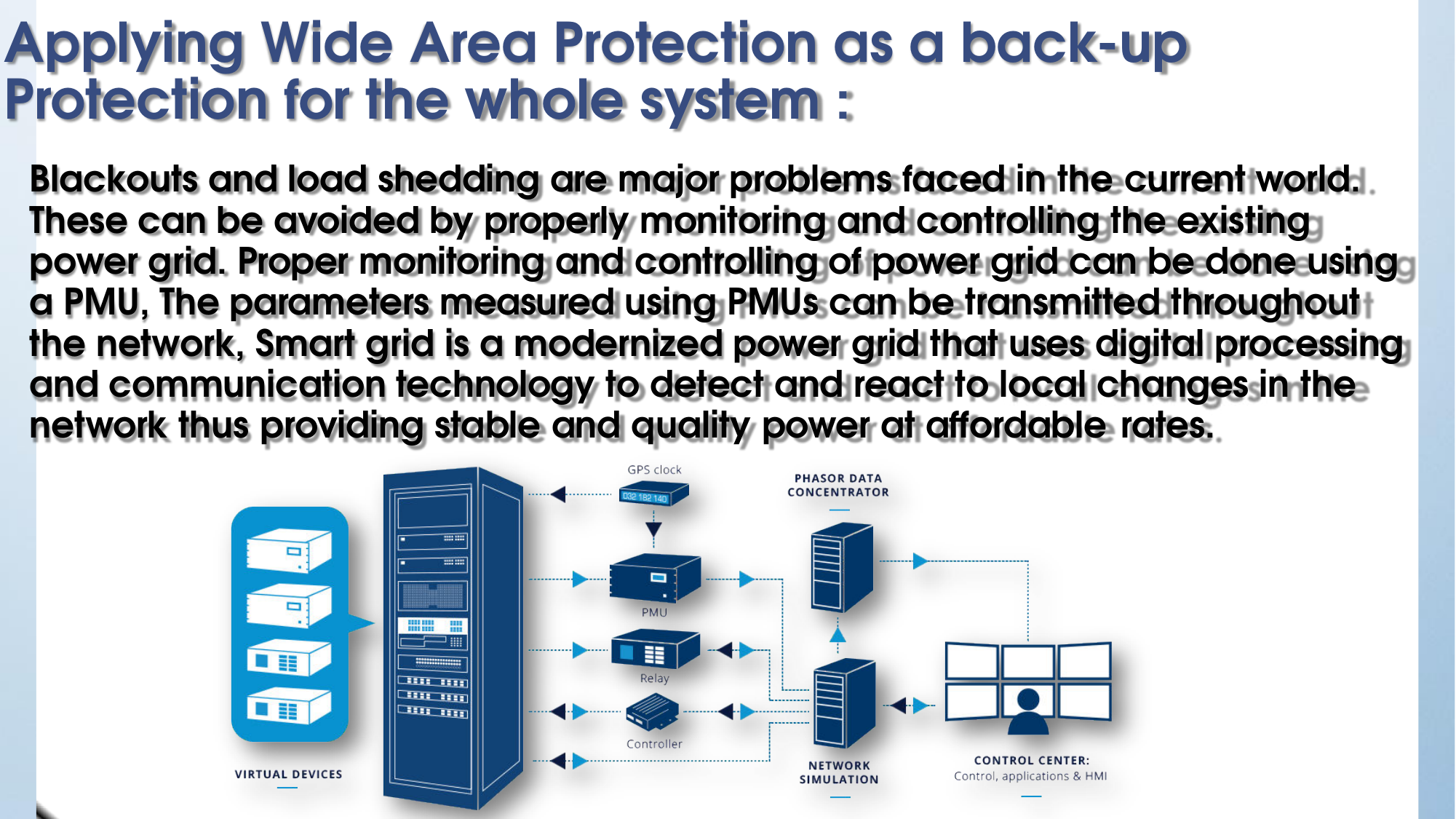

# Applying Wide Area Protection as a back-up

Protection for the whole system :

Blackouts and load shedding are major problems faced in the current world.  These can be avoided by properly monitoring and controlling the existing  power grid. Proper monitoring and controlling of power grid can be done using  a PMU, The parameters measured using PMUs can be transmitted throughout  the network, Smart grid is a modernized power grid that uses digital processing  and communication technology to detect and react to local changes in the  network thus providing stable and quality power at affordable rates.